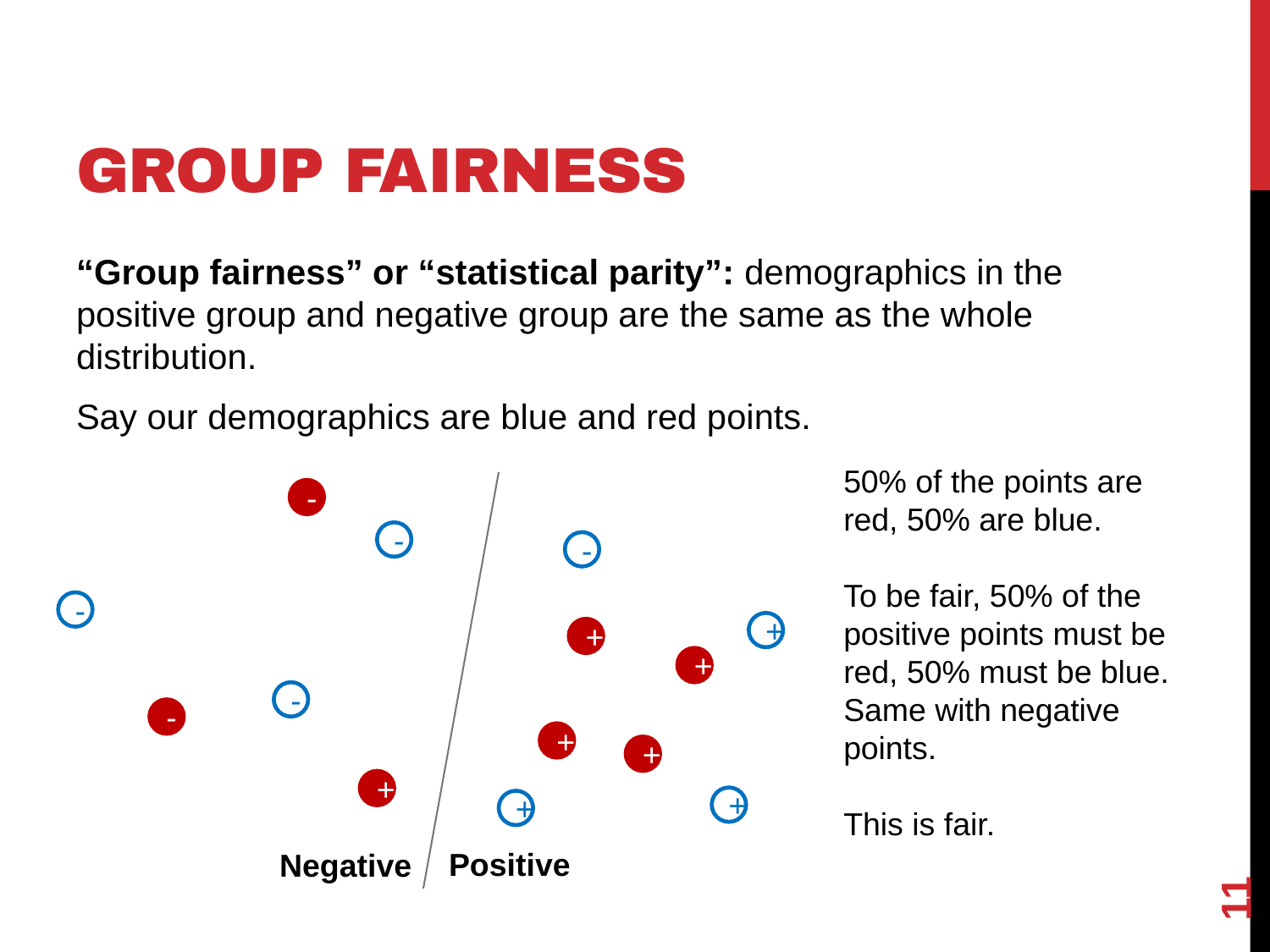

# Group Fairness
“Group fairness” or “statistical parity”: demographics in the positive group and negative group are the same as the whole distribution.
Say our demographics are blue and red points.

50% of the points are red, 50% are blue.

To be fair, 50% of the positive points must be red, 50% must be blue. Same with negative points.

This is fair.
-
-
-
-
+
+
+
-
-
+
+
+
+
+
11
Positive
Negative